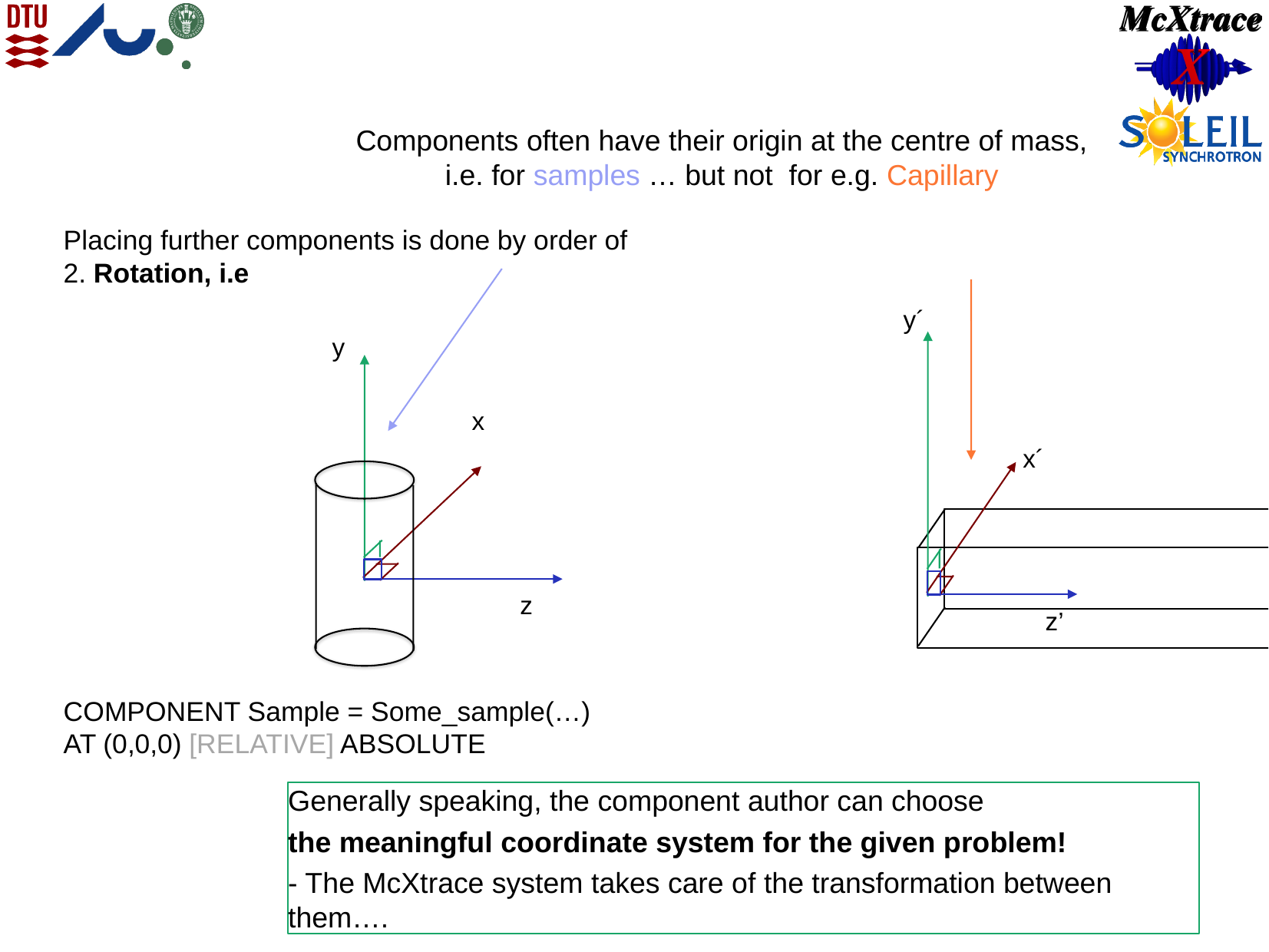

Components often have their origin at the centre of mass, i.e. for samples … but not  for e.g. Capillary
Placing further components is done by order of
2. Rotation, i.e

COMPONENT Sample = Some_sample(…)
AT (0,0,0) [RELATIVE] ABSOLUTE

y´

x´

z’

y

x

z

Generally speaking, the component author can choose
the meaningful coordinate system for the given problem!
- The McXtrace system takes care of the transformation between them….